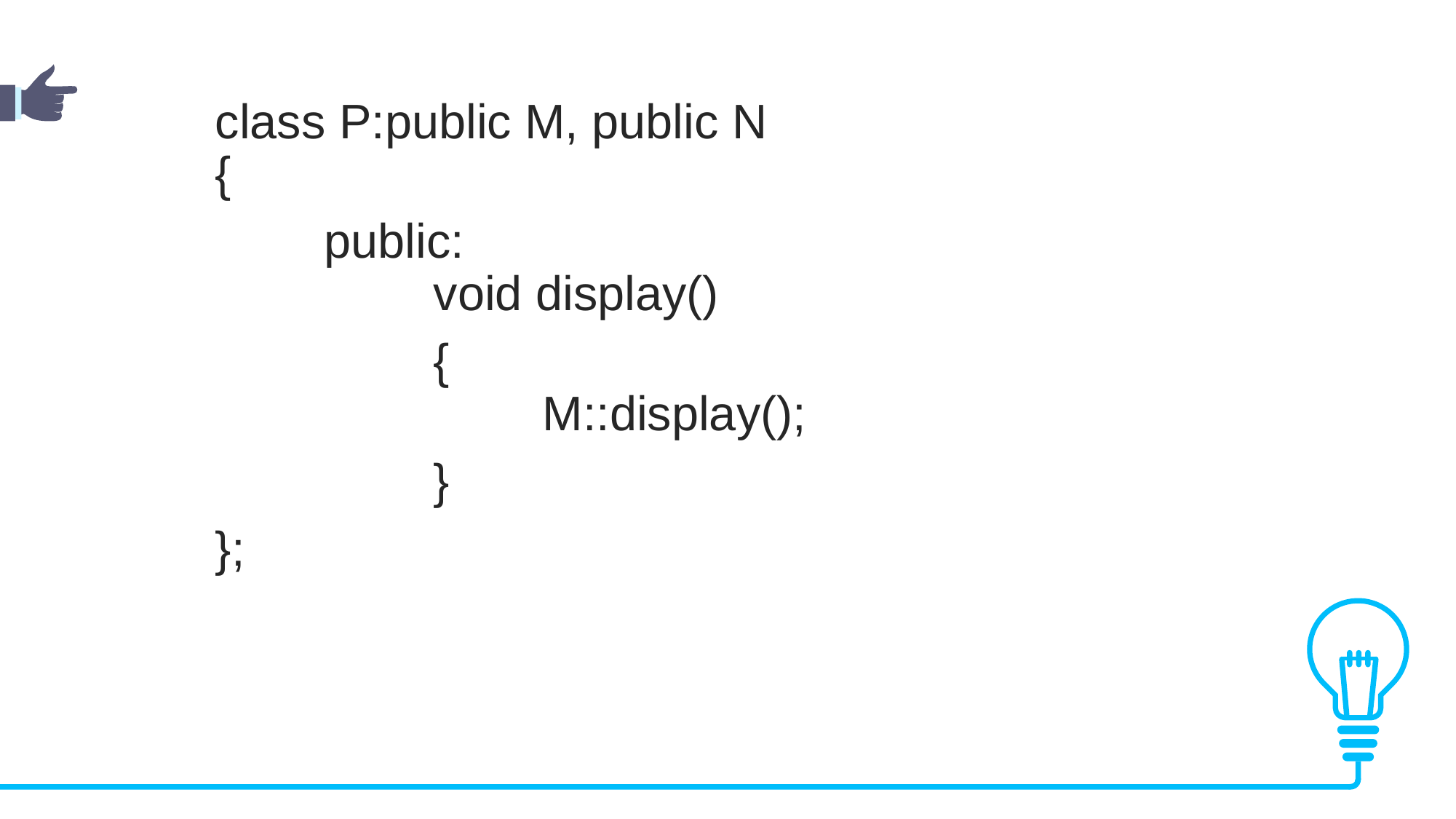

class P:public M, public N
	{
		public:
			void display()
			{
				M::display();
			}
	};